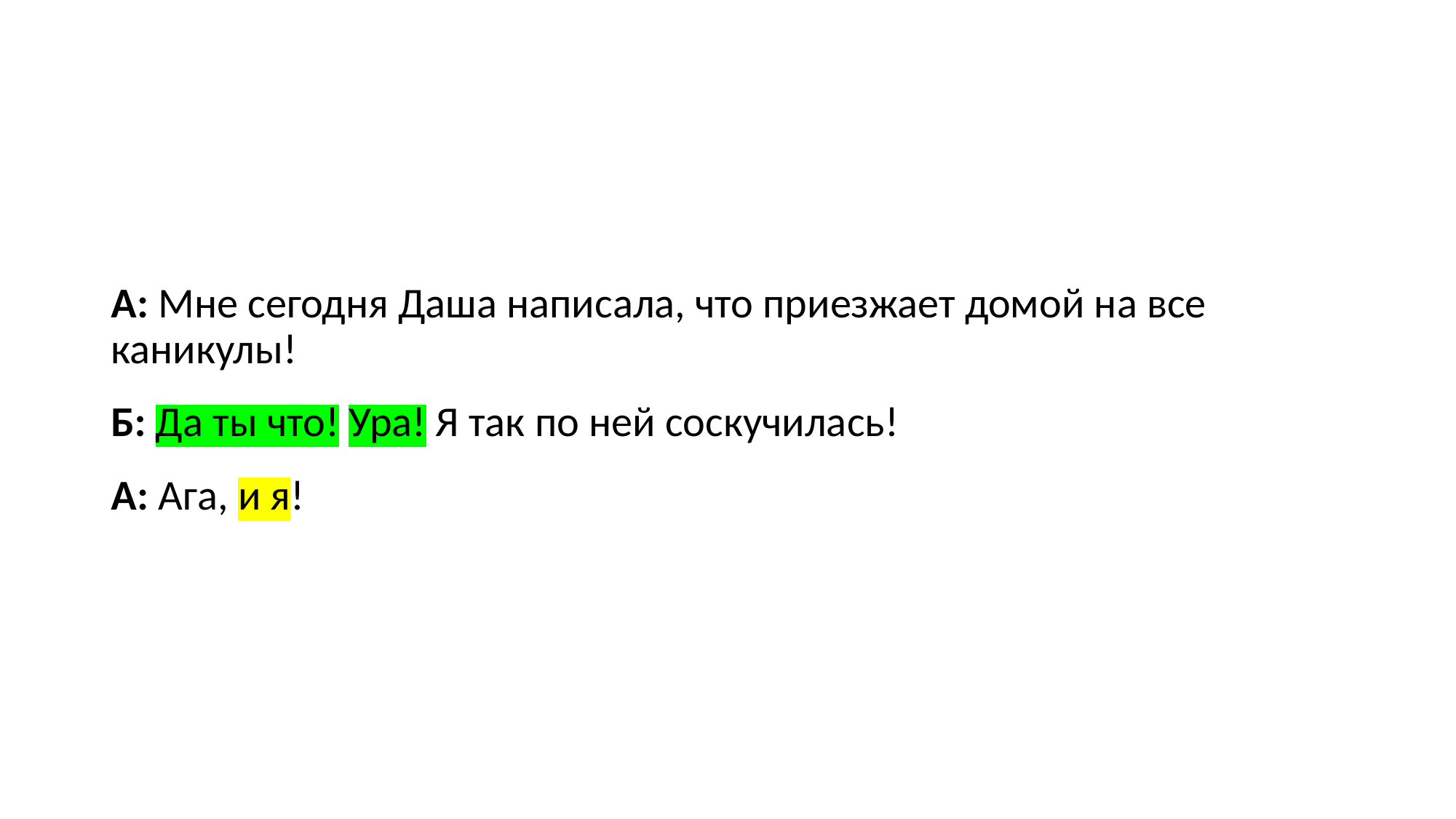

А: Мне сегодня Даша написала, что приезжает домой на все каникулы!
Б: Да ты что! Ура! Я так по ней соскучилась!
А: Ага, и я!